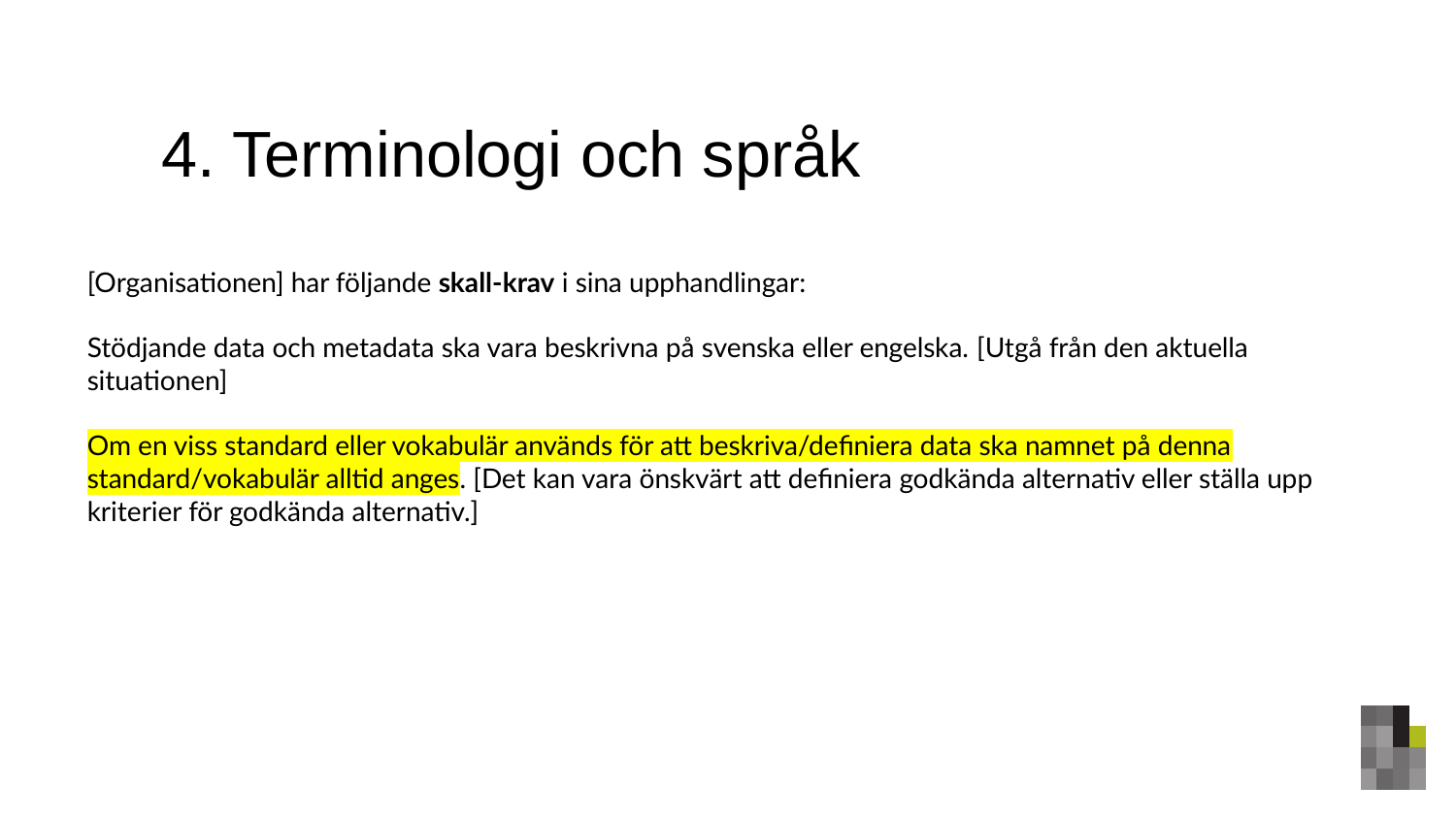

# 4. Terminologi och språk
[Organisationen] har följande skall-krav i sina upphandlingar:

Stödjande data och metadata ska vara beskrivna på svenska eller engelska. [Utgå från den aktuella situationen]

Om en viss standard eller vokabulär används för att beskriva/definiera data ska namnet på denna standard/vokabulär alltid anges. [Det kan vara önskvärt att definiera godkända alternativ eller ställa upp kriterier för godkända alternativ.]